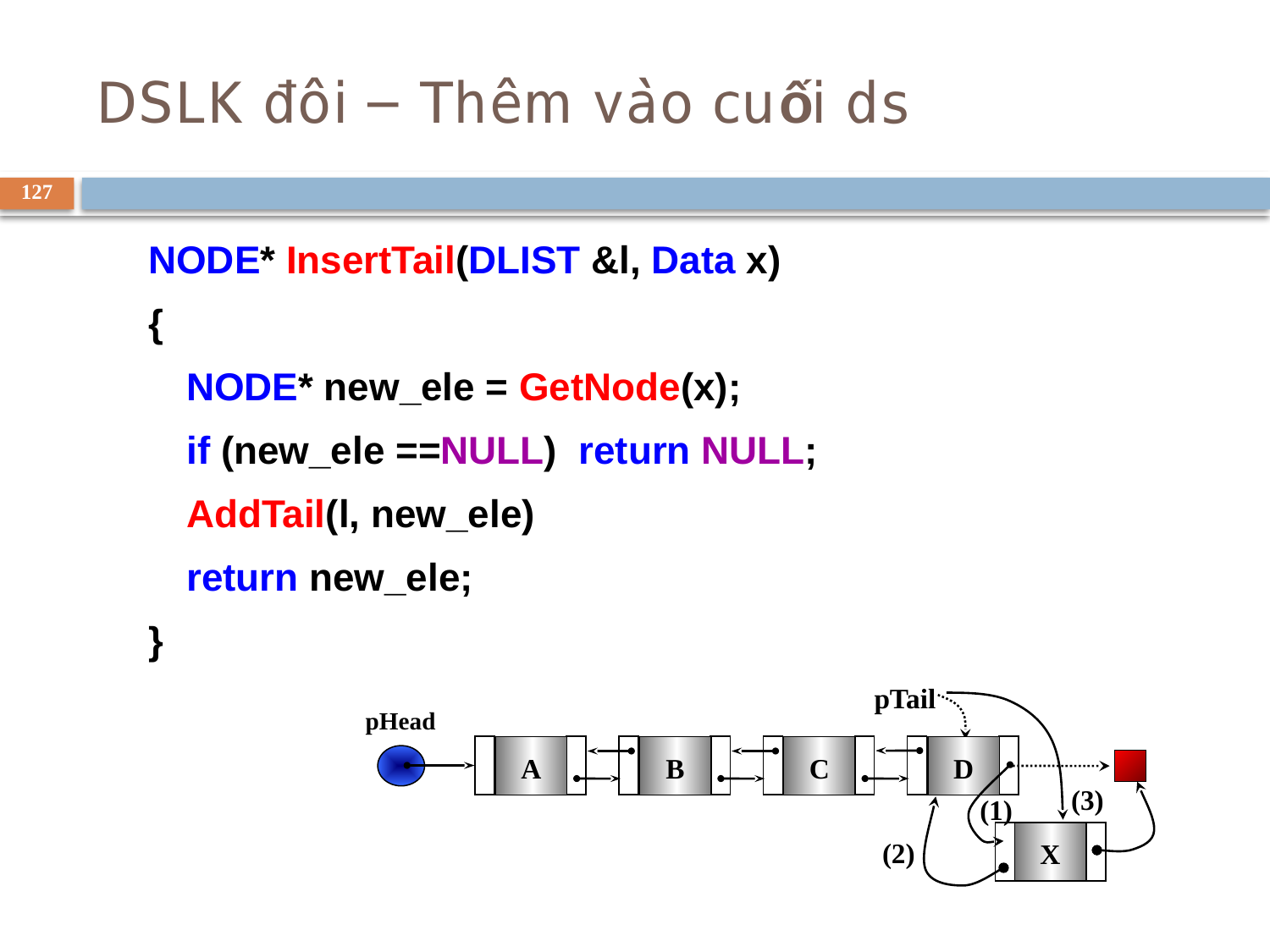

# DSLK đôi – Thêm vào cuối ds
127
NODE* InsertTail(DLIST &l, Data x)
{
	NODE* new_ele = GetNode(x);
	if (new_ele ==NULL)  return NULL;
	AddTail(l, new_ele)
	return new_ele;
}
pTail

pHead

A

B

C

D

(3)

(1)

X
(2)